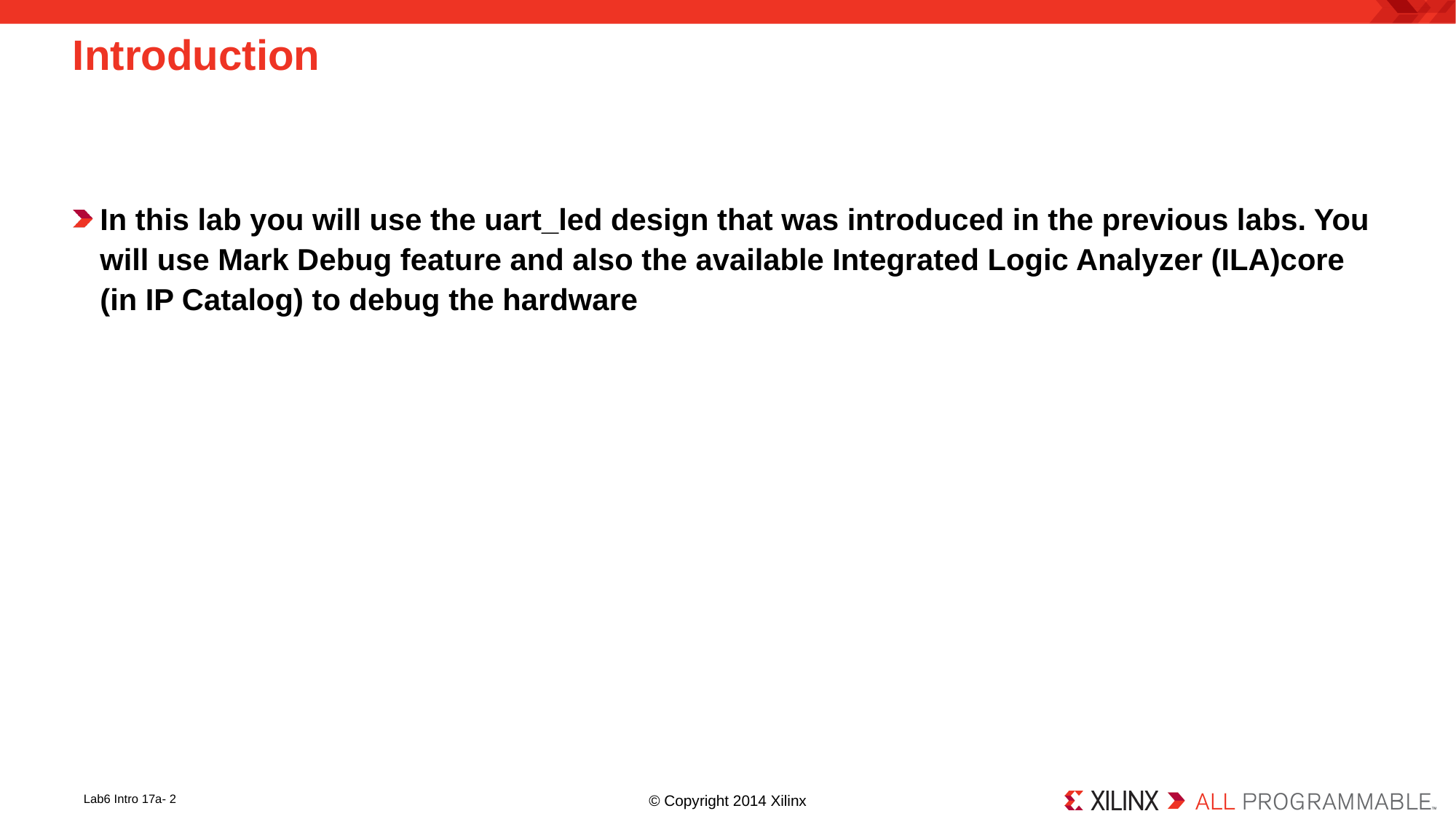

# Introduction
In this lab you will use the uart_led design that was introduced in the previous labs. You will use Mark Debug feature and also the available Integrated Logic Analyzer (ILA)core (in IP Catalog) to debug the hardware
Lab6 Intro 17a- 2
© Copyright 2014 Xilinx